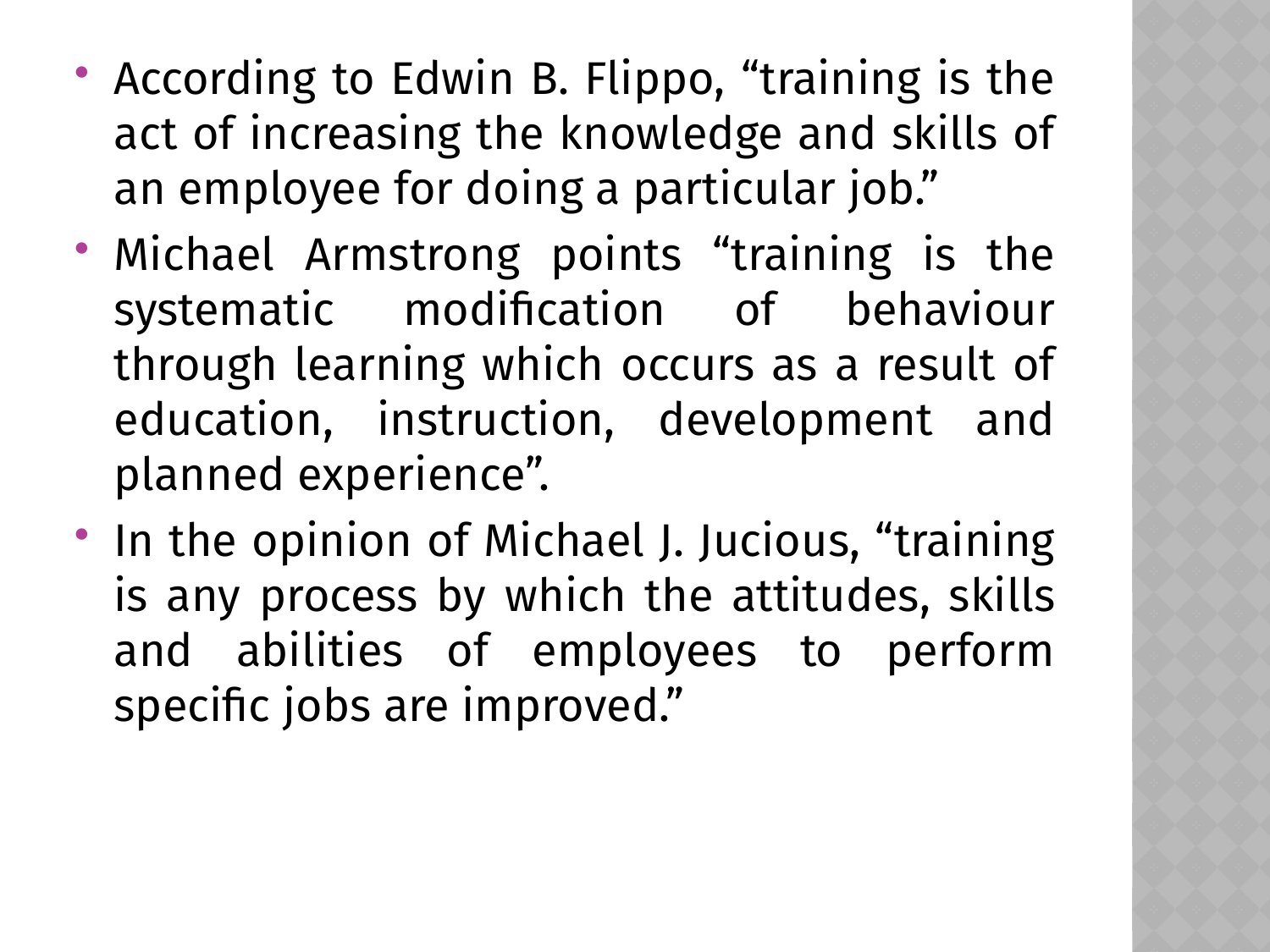

According to Edwin B. Flippo, “training is the act of increasing the knowledge and skills of an employee for doing a particular job.”
Michael Armstrong points “training is the systematic modification of behaviour through learning which occurs as a result of education, instruction, development and planned experi­ence”.
In the opinion of Michael J. Jucious, “training is any process by which the attitudes, skills and abilities of employees to perform specific jobs are improved.”